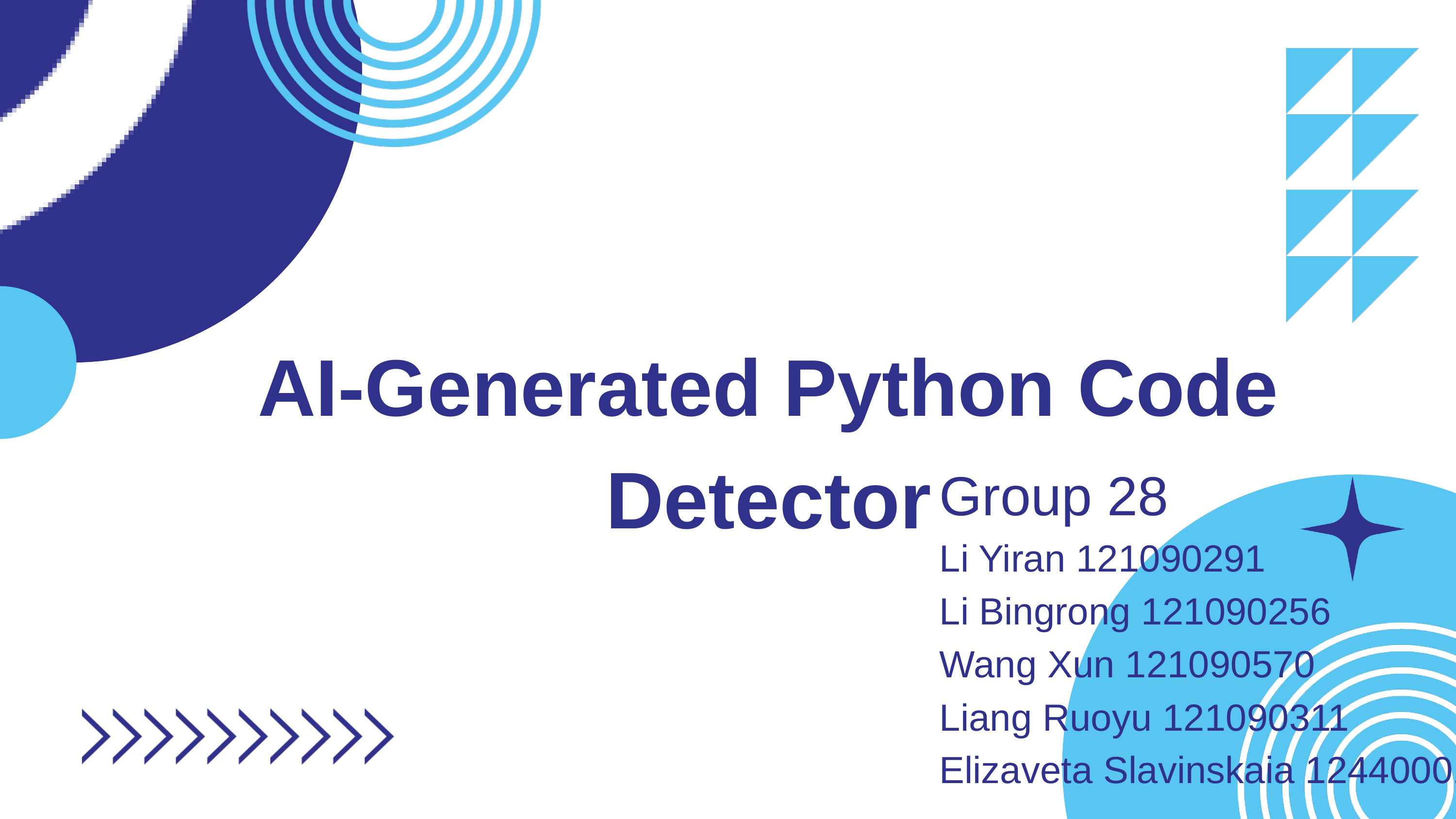

AI-Generated Python Code Detector
Group 28
Li Yiran 121090291
Li Bingrong 121090256
Wang Xun 121090570
Liang Ruoyu 121090311
Elizaveta Slavinskaia 124400015